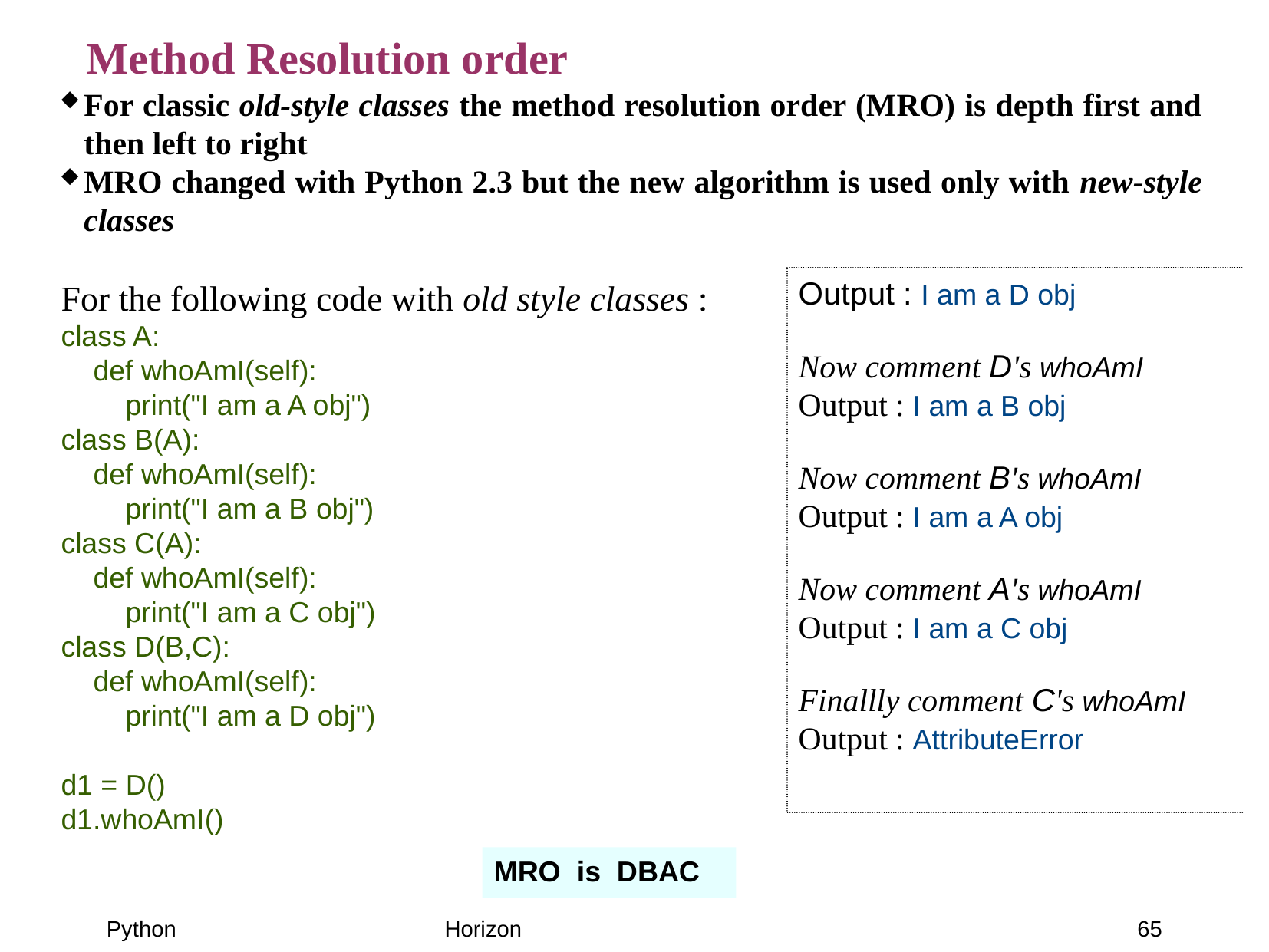

Method Resolution order
For classic old-style classes the method resolution order (MRO) is depth first and then left to right
MRO changed with Python 2.3 but the new algorithm is used only with new-style classes

For the following code with old style classes :
class A:
    def whoAmI(self):
        print("I am a A obj")
class B(A):
    def whoAmI(self):
        print("I am a B obj")
class C(A):
    def whoAmI(self):
        print("I am a C obj")
class D(B,C):
    def whoAmI(self):
        print("I am a D obj")

d1 = D()
d1.whoAmI()
Output : I am a D obj

Now comment D's whoAmI
Output : I am a B obj

Now comment B's whoAmI
Output : I am a A obj

Now comment A's whoAmI
Output : I am a C obj

Finallly comment C's whoAmI
Output : AttributeError
MRO  is  DBAC
65
Python
Horizon